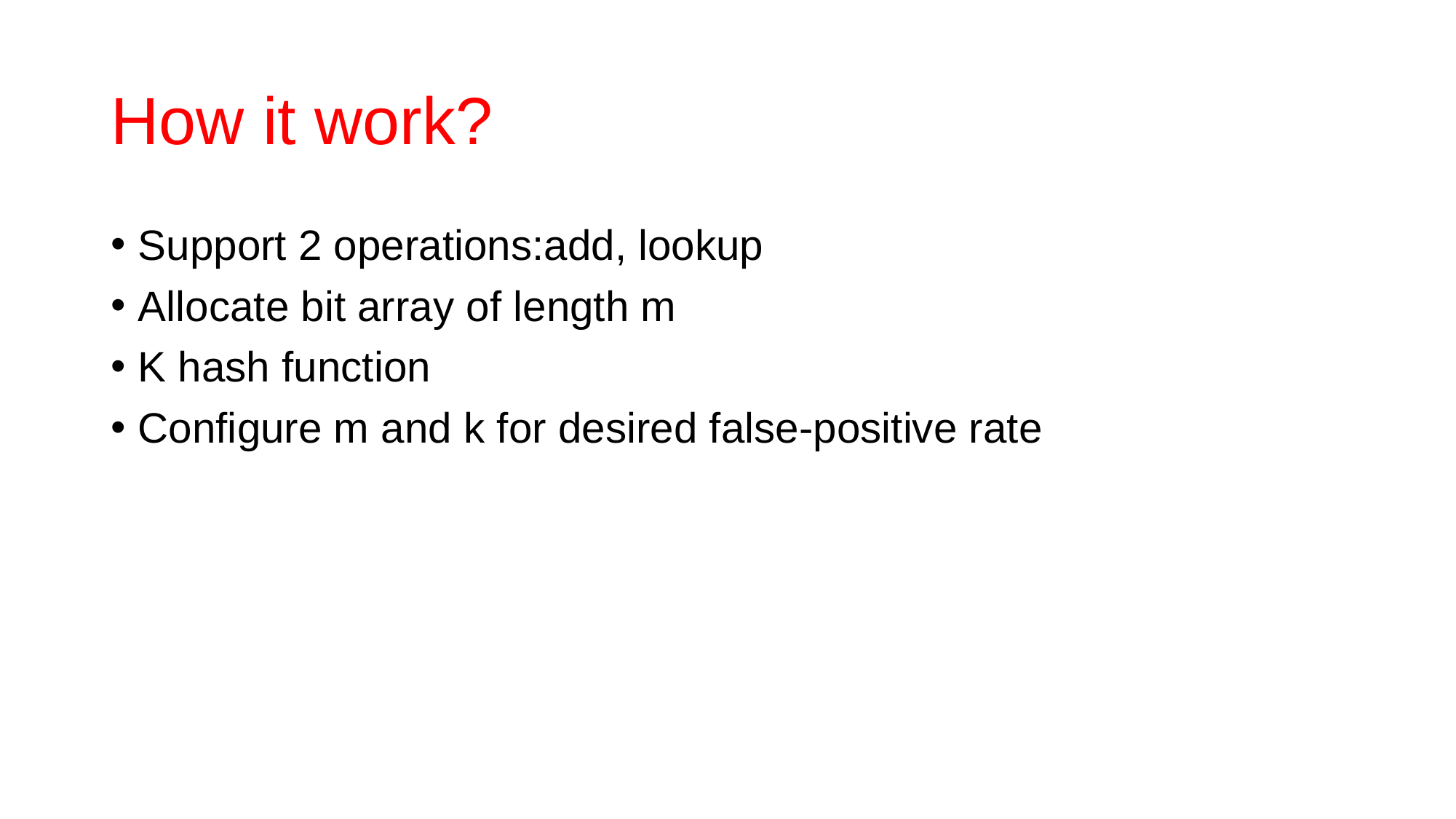

# How it work?
Support 2 operations:add, lookup
Allocate bit array of length m
K hash function
Configure m and k for desired false-positive rate